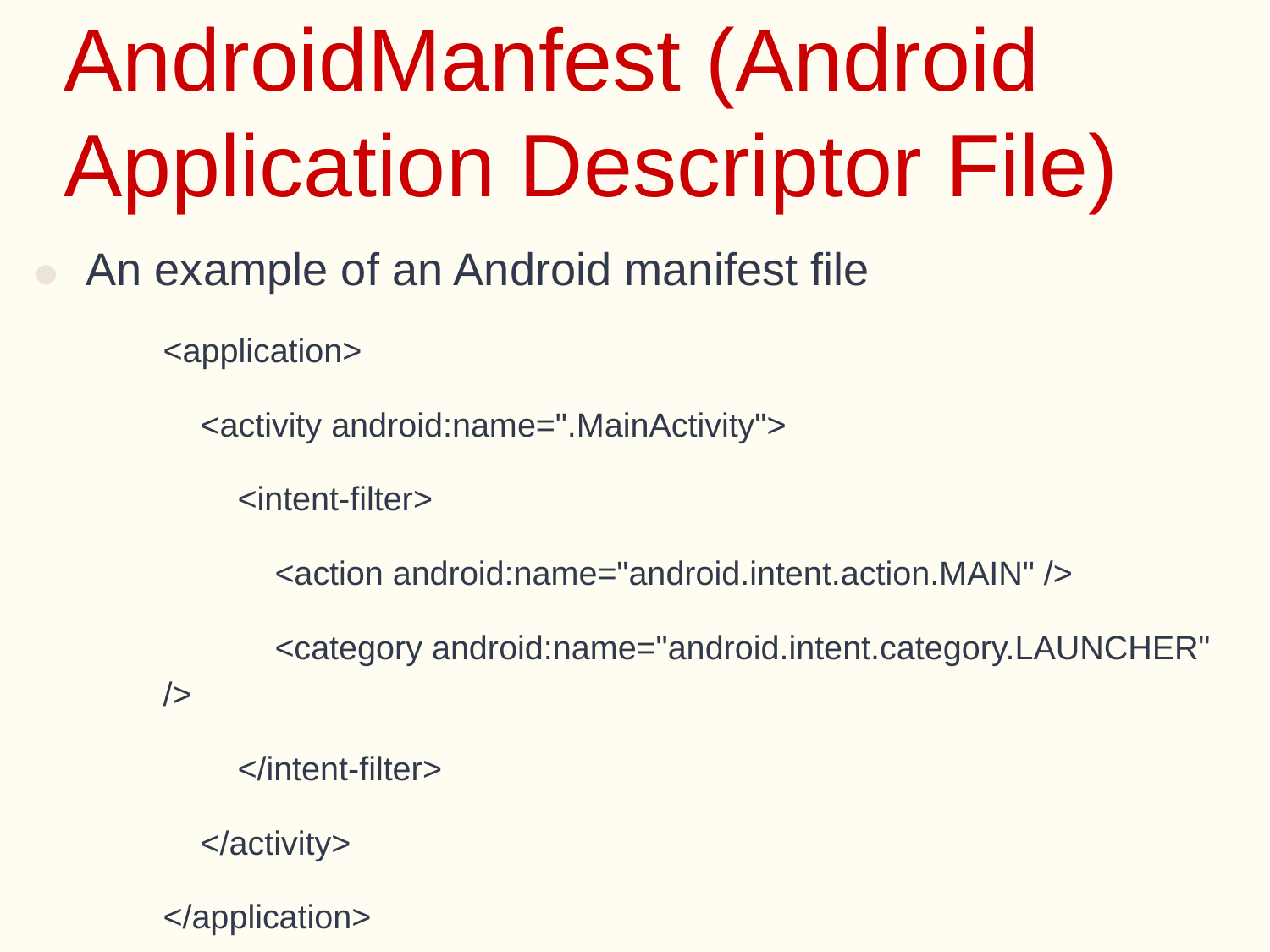

# AndroidManfest (Android Application Descriptor File)
An example of an Android manifest file
<application>
    <activity android:name=".MainActivity">
        <intent-filter>
            <action android:name="android.intent.action.MAIN" />
            <category android:name="android.intent.category.LAUNCHER" />
        </intent-filter>
    </activity>
</application>